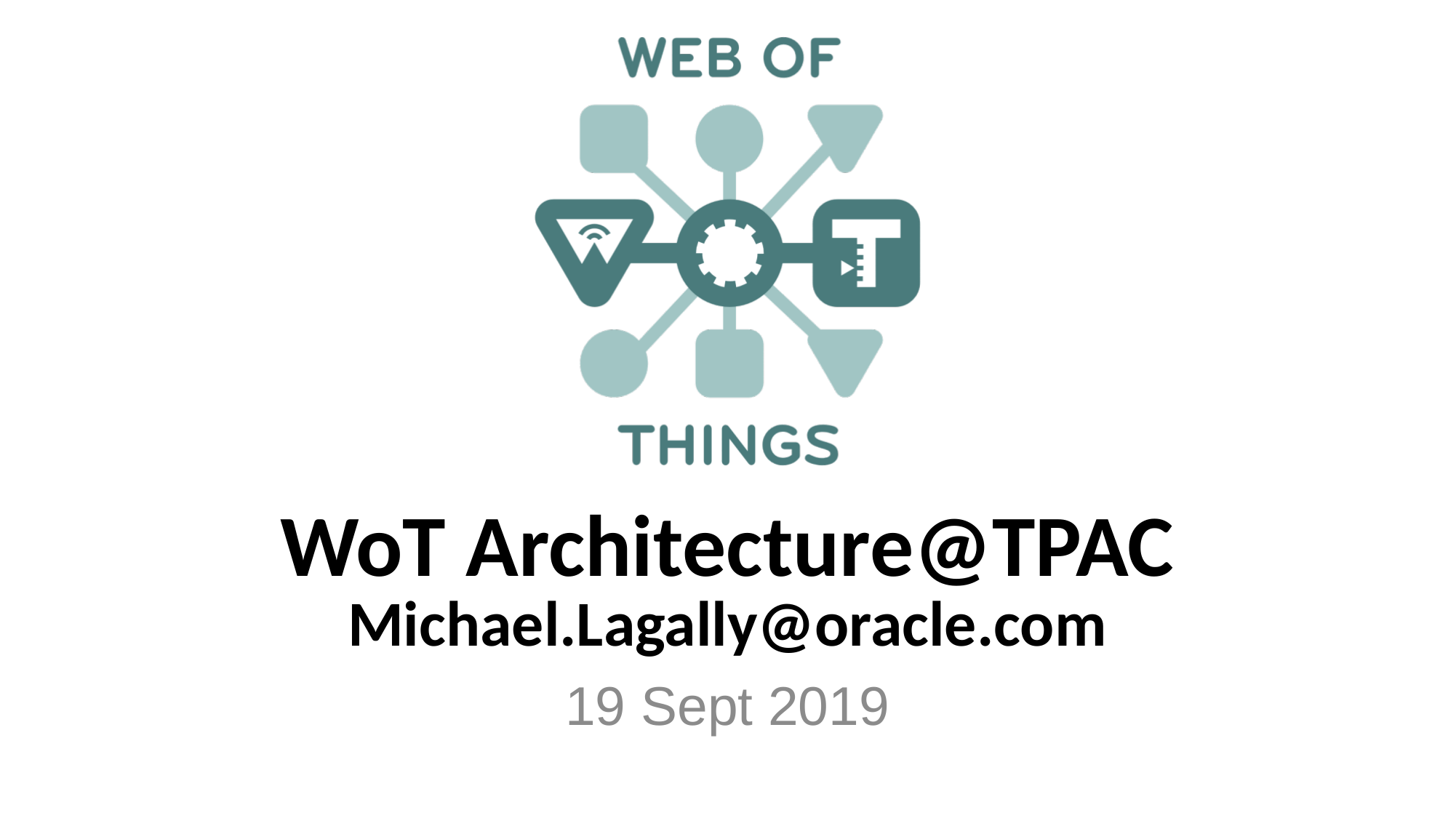

# WoT Architecture@TPAC Michael.Lagally@oracle.com
19 Sept 2019